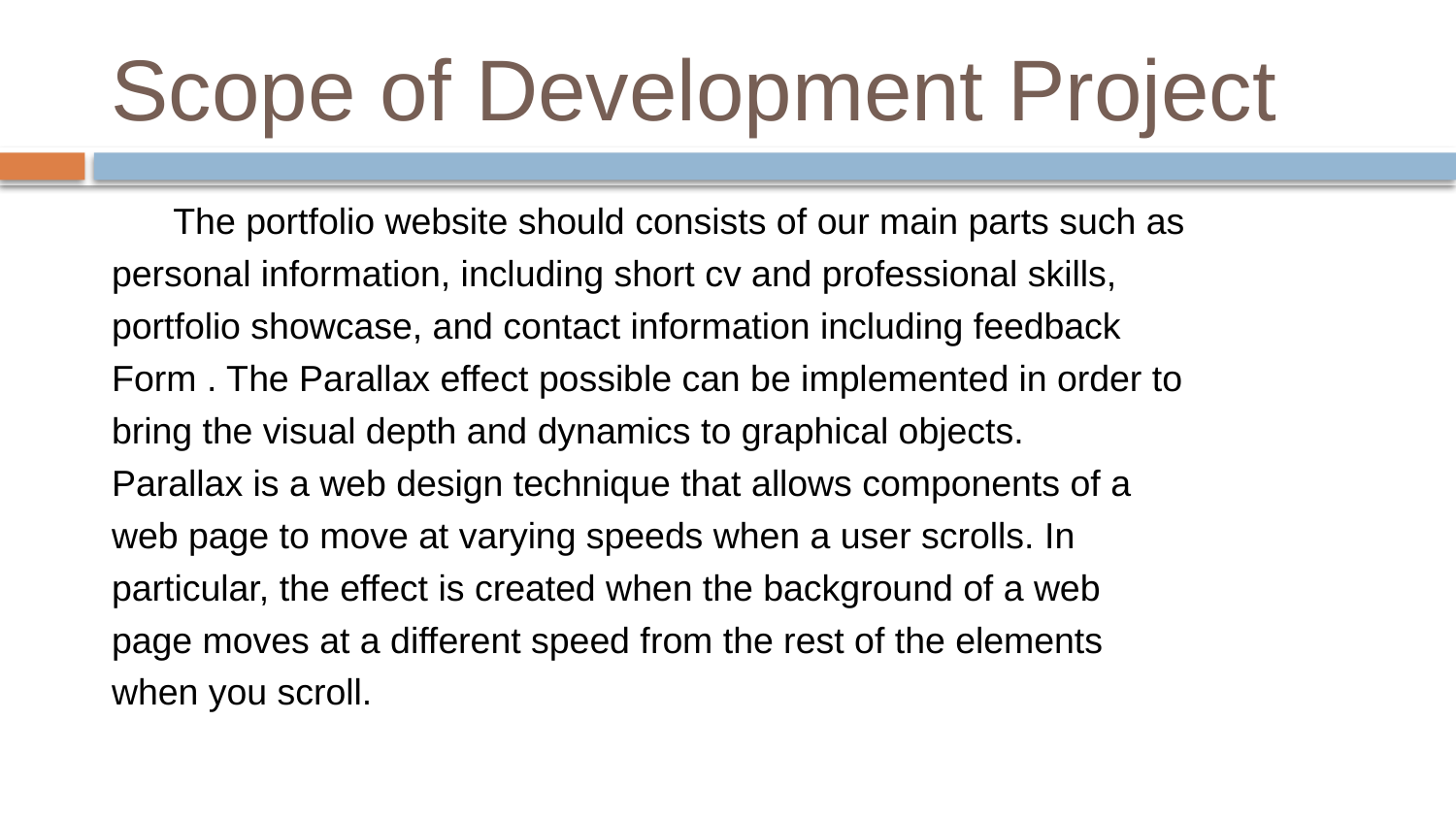

# Scope of Development Project
      The portfolio website should consists of our main parts such as
personal information, including short cv and professional skills,
portfolio showcase, and contact information including feedback
Form . The Parallax effect possible can be implemented in order to
bring the visual depth and dynamics to graphical objects.
Parallax is a web design technique that allows components of a
web page to move at varying speeds when a user scrolls. In
particular, the effect is created when the background of a web
page moves at a different speed from the rest of the elements
when you scroll.